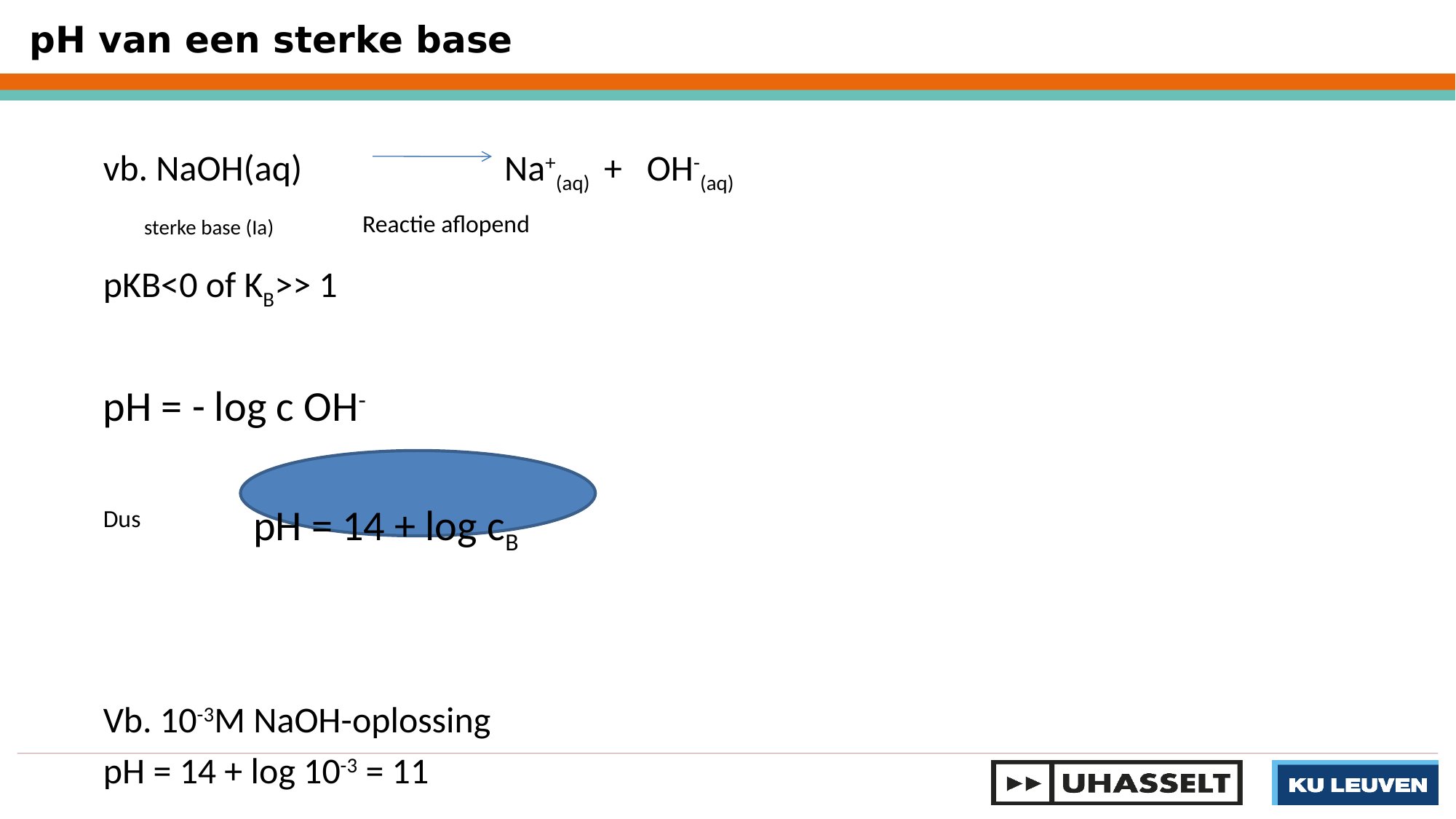

pH van een sterke base
vb. NaOH(aq)  		    Na+(aq)   +   OH-(aq)
	sterke base (Ia)	Reactie aflopend
pKB<0 of KB>> 1

pH = - log c OH-

Dus 	pH = 14 + log cB

Vb. 10-3M NaOH-oplossing
pH = 14 + log 10-3 = 11